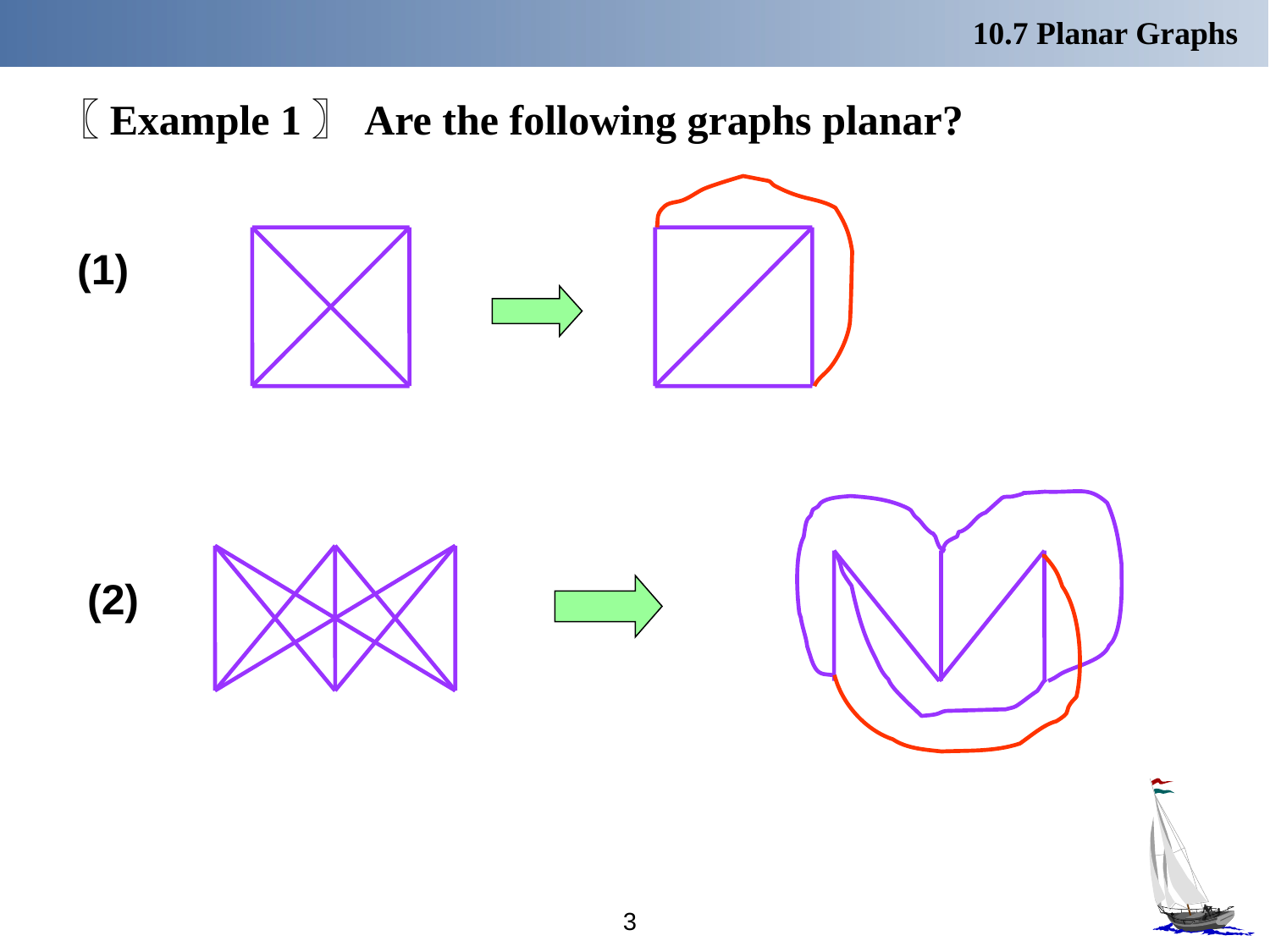

10.7 Planar Graphs
〖Example 1〗Are the following graphs planar?

(1)

(2)

3